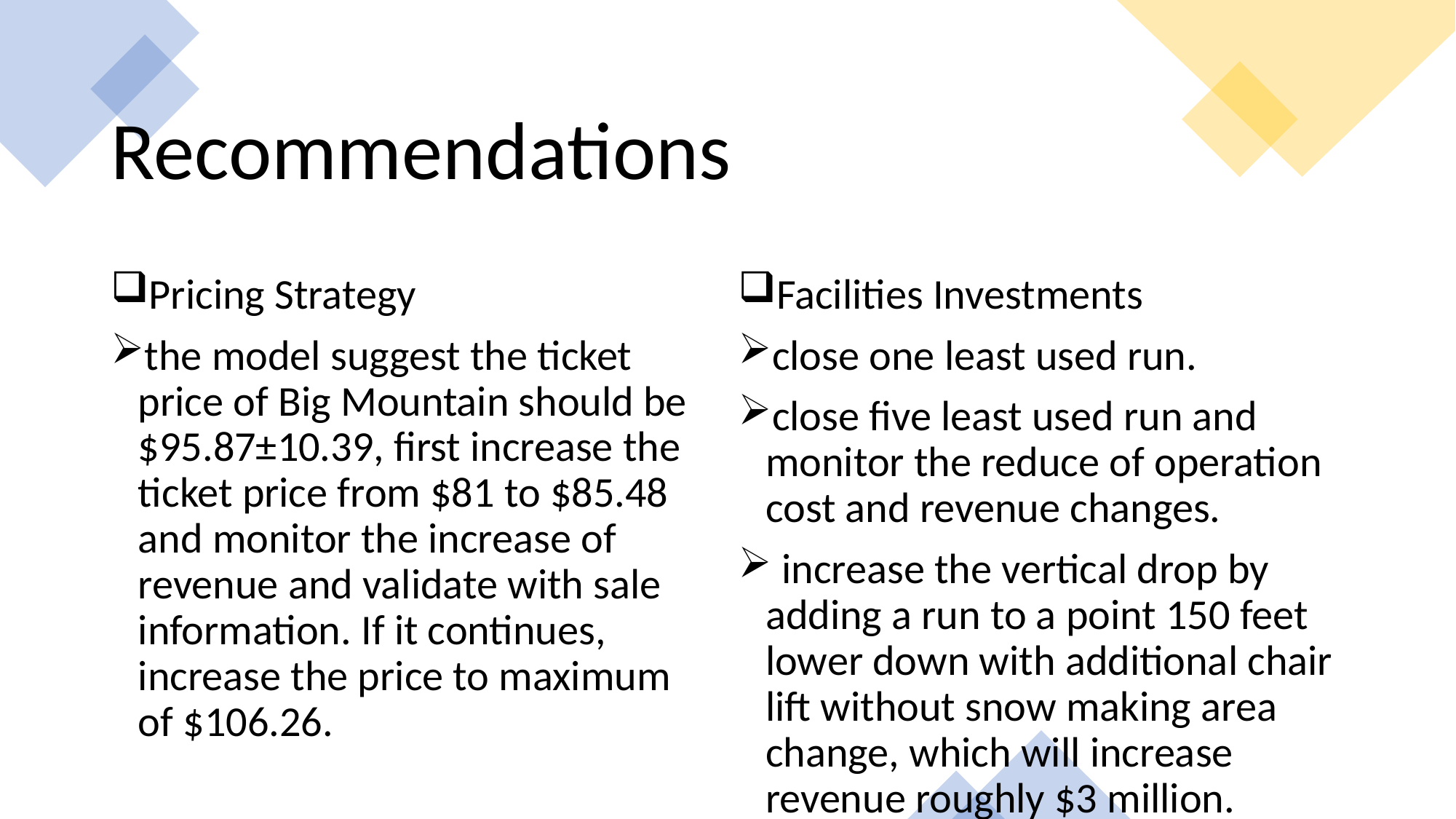

# Recommendations

Facilities Investments
close one least used run.
close five least used run and monitor the reduce of operation cost and revenue changes.
 increase the vertical drop by adding a run to a point 150 feet lower down with additional chair lift without snow making area change, which will increase revenue roughly $3 million.
Pricing Strategy
the model suggest the ticket price of Big Mountain should be $95.87±10.39, first increase the ticket price from $81 to $85.48 and monitor the increase of revenue and validate with sale information. If it continues, increase the price to maximum of $106.26.